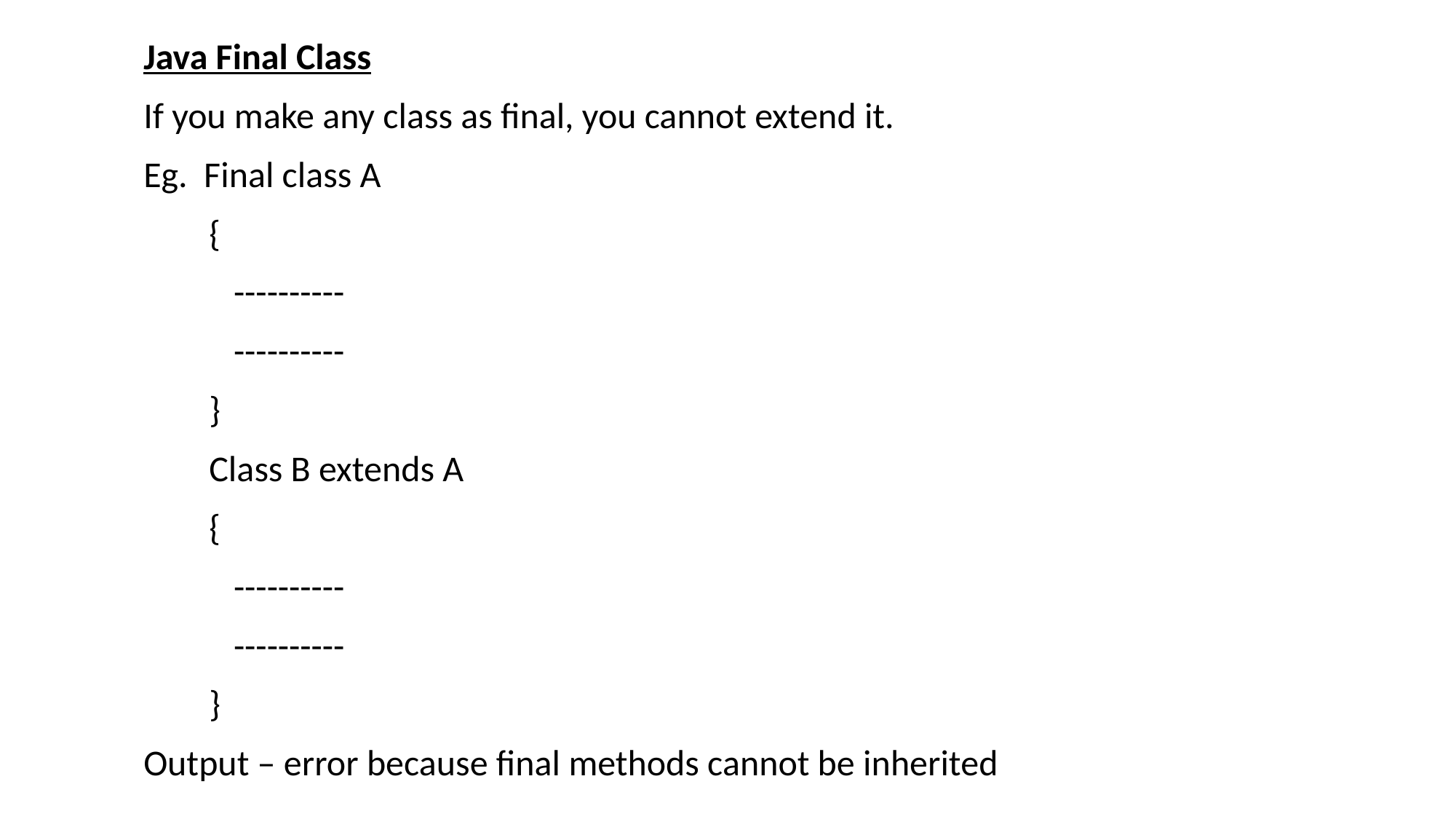

Java Final Class
If you make any class as final, you cannot extend it.
Eg.  Final class A
        {
           ----------
           ----------
        }
        Class B extends A
        {
           ----------
           ----------
        }
Output – error because final methods cannot be inherited